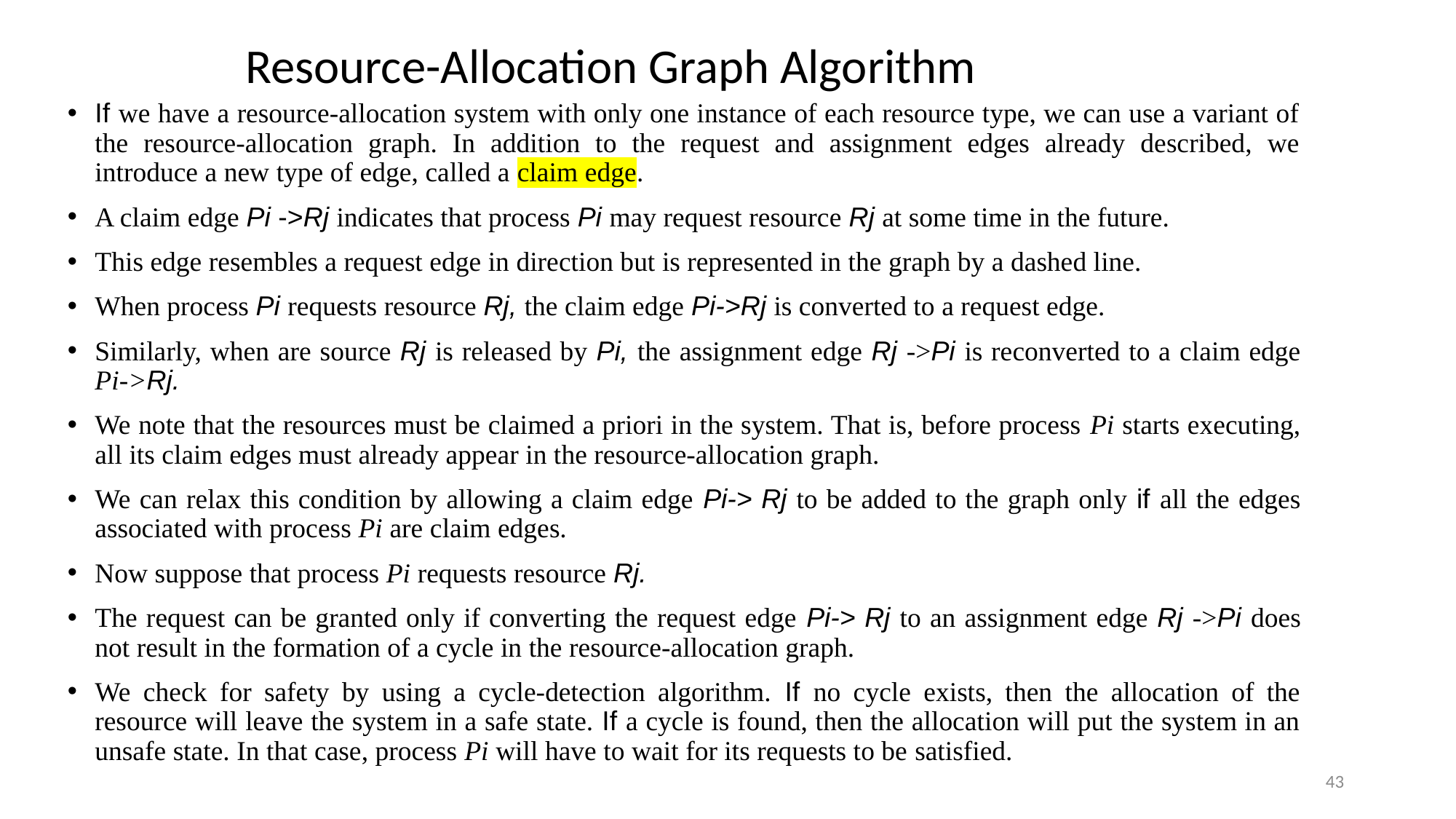

Resource-Allocation Graph Algorithm
If we have a resource-allocation system with only one instance of each resource type, we can use a variant of the resource-allocation graph. In addition to the request and assignment edges already described, we introduce a new type of edge, called a claim edge.
A claim edge Pi ->Rj indicates that process Pi may request resource Rj at some time in the future.
This edge resembles a request edge in direction but is represented in the graph by a dashed line.
When process Pi requests resource Rj, the claim edge Pi->Rj is converted to a request edge.
Similarly, when are source Rj is released by Pi, the assignment edge Rj ->Pi is reconverted to a claim edge Pi->Rj.
We note that the resources must be claimed a priori in the system. That is, before process Pi starts executing, all its claim edges must already appear in the resource-allocation graph.
We can relax this condition by allowing a claim edge Pi-> Rj to be added to the graph only if all the edges associated with process Pi are claim edges.
Now suppose that process Pi requests resource Rj.
The request can be granted only if converting the request edge Pi-> Rj to an assignment edge Rj ->Pi does not result in the formation of a cycle in the resource-allocation graph.
We check for safety by using a cycle-detection algorithm. If no cycle exists, then the allocation of the resource will leave the system in a safe state. If a cycle is found, then the allocation will put the system in an unsafe state. In that case, process Pi will have to wait for its requests to be satisfied.
43